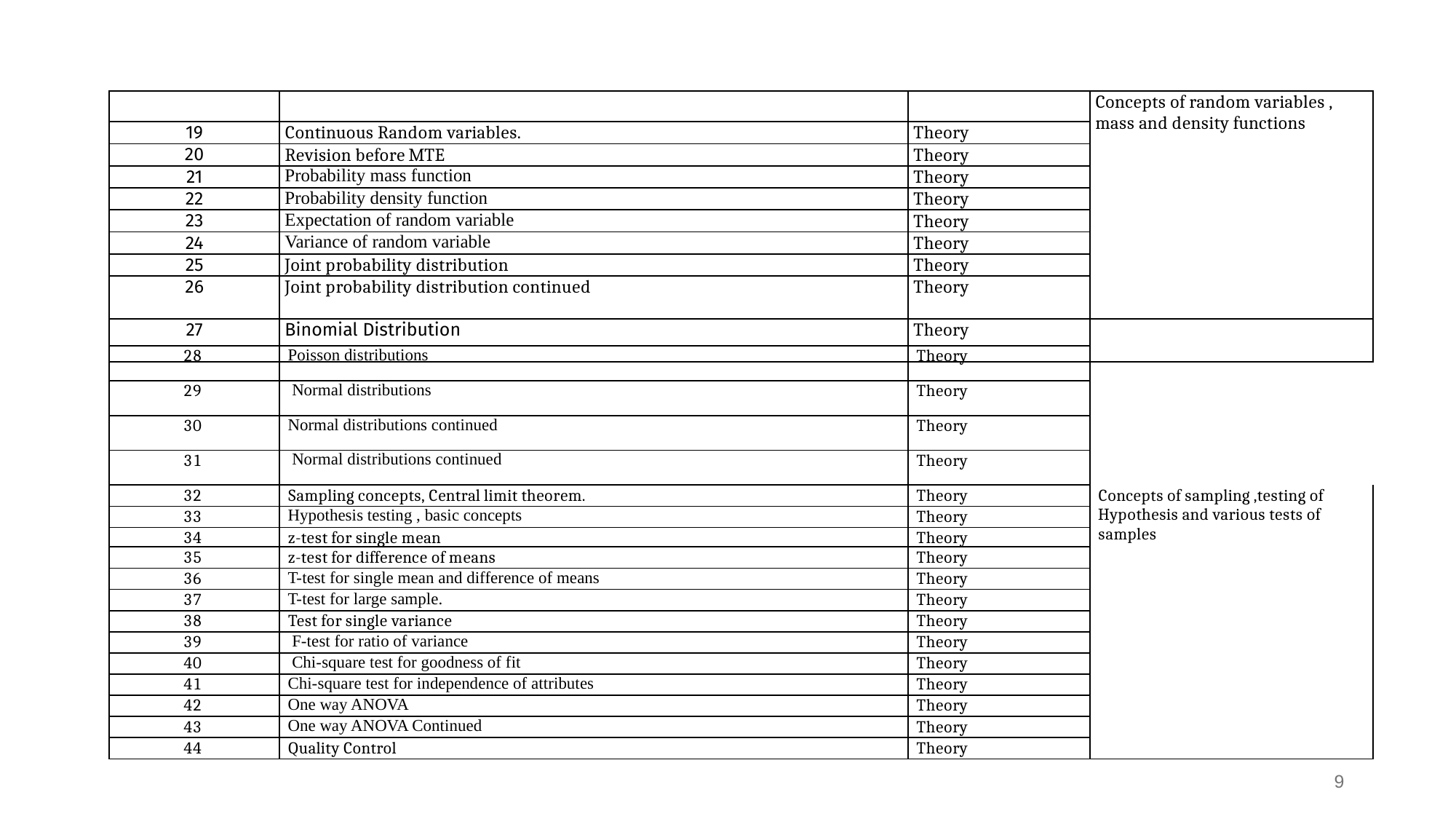

|  |  |  | Concepts of random variables , mass and density functions |
| --- | --- | --- | --- |
| 19 | Continuous Random variables. | Theory |  |
| 20 | Revision before MTE | Theory |  |
| 21 | Probability mass function | Theory |  |
| 22 | Probability density function | Theory |  |
| 23 | Expectation of random variable | Theory |  |
| 24 | Variance of random variable | Theory |  |
| 25 | Joint probability distribution | Theory |  |
| 26 | Joint probability distribution continued | Theory |  |
| 27 | Binomial Distribution | Theory |  |

| 28 | Poisson distributions | Theory |  |
| --- | --- | --- | --- |
| 29 | Normal distributions | Theory |  |
| 30 | Normal distributions continued | Theory |  |
| 31 | Normal distributions continued | Theory |  |
| 32 | Sampling concepts, Central limit theorem. | Theory | Concepts of sampling ,testing of Hypothesis and various tests of samples |
| 33 | Hypothesis testing , basic concepts | Theory |  |
| 34 | z-test for single mean | Theory |  |
| 35 | z-test for difference of means | Theory |  |
| 36 | T-test for single mean and difference of means | Theory |  |
| 37 | T-test for large sample. | Theory |  |
| 38 | Test for single variance | Theory |  |
| 39 | F-test for ratio of variance | Theory |  |
| 40 | Chi-square test for goodness of fit | Theory |  |
| 41 | Chi-square test for independence of attributes | Theory |  |
| 42 | One way ANOVA | Theory |  |
| 43 | One way ANOVA Continued | Theory |  |
| 44 | Quality Control | Theory |  |
9